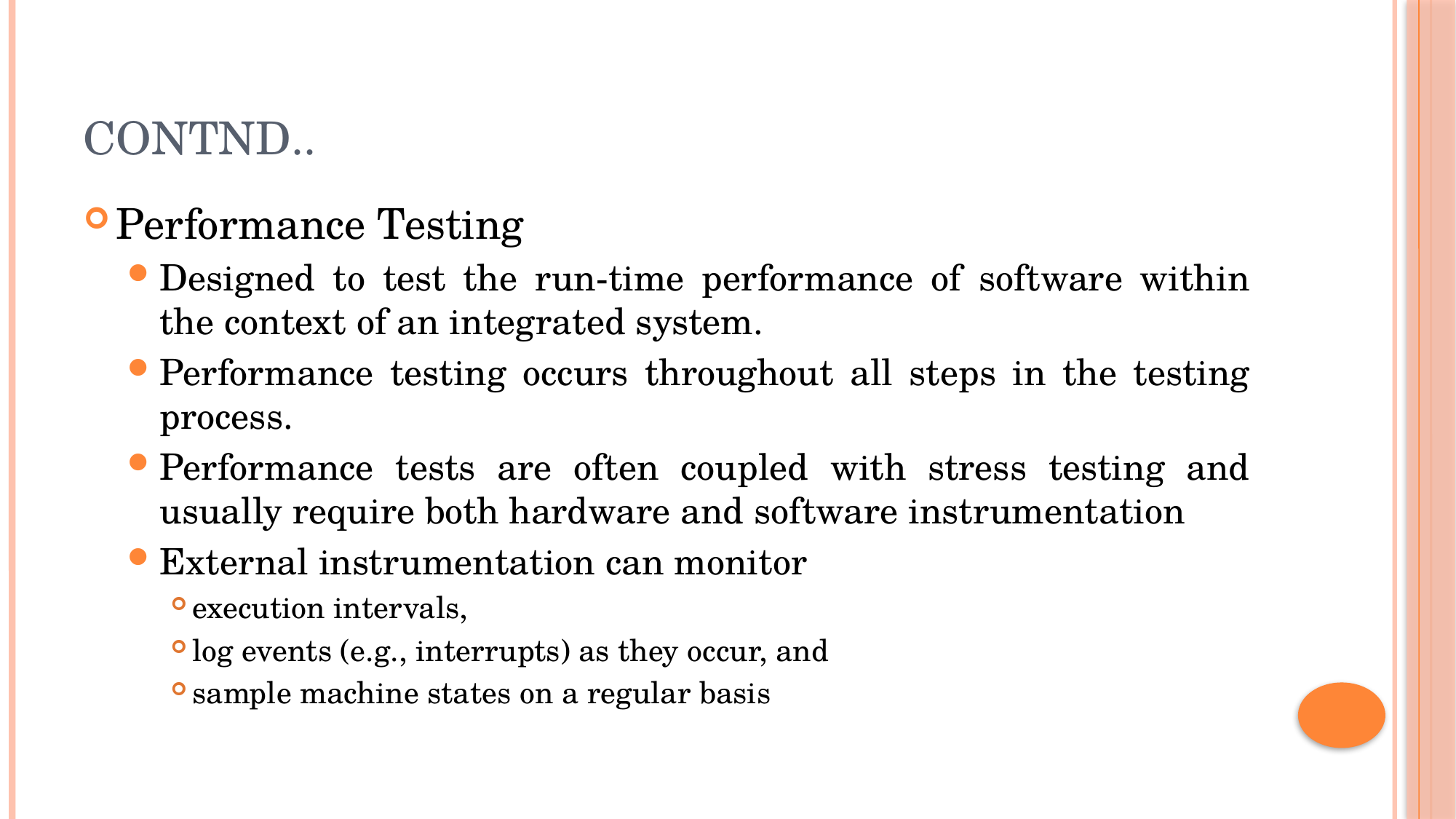

# Contnd..
Performance Testing
Designed to test the run-time performance of software within the context of an integrated system.
Performance testing occurs throughout all steps in the testing process.
Performance tests are often coupled with stress testing and usually require both hardware and software instrumentation
External instrumentation can monitor
execution intervals,
log events (e.g., interrupts) as they occur, and
sample machine states on a regular basis